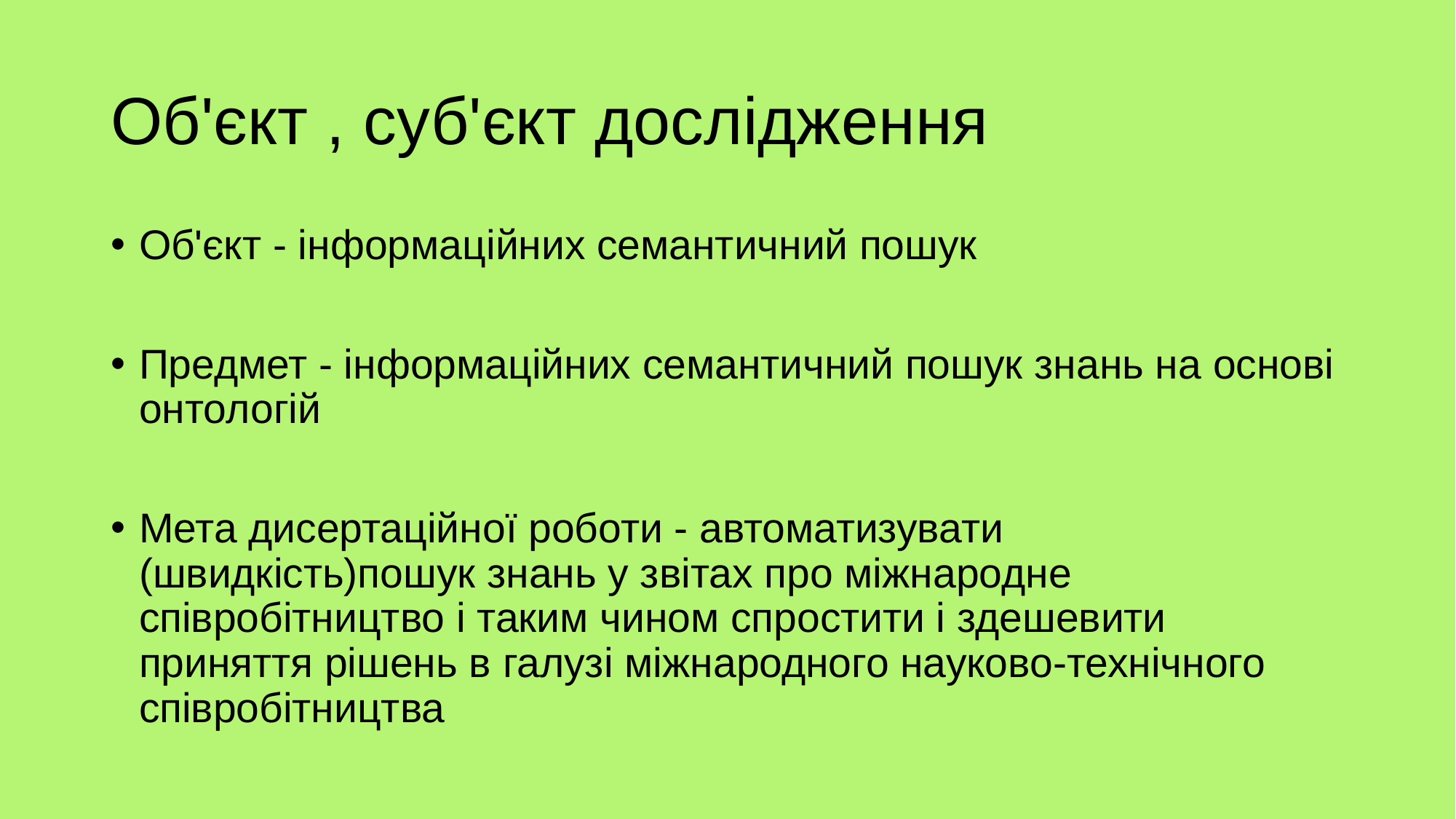

# Об'єкт , суб'єкт дослідження
Об'єкт - інформаційних семантичний пошук

Предмет - інформаційних семантичний пошук знань на основі онтологій

Мета дисертаційної роботи - автоматизувати (швидкість)пошук знань у звітах про міжнародне співробітництво і таким чином спростити і здешевити приняття рішень в галузі міжнародного науково-технічного співробітництва